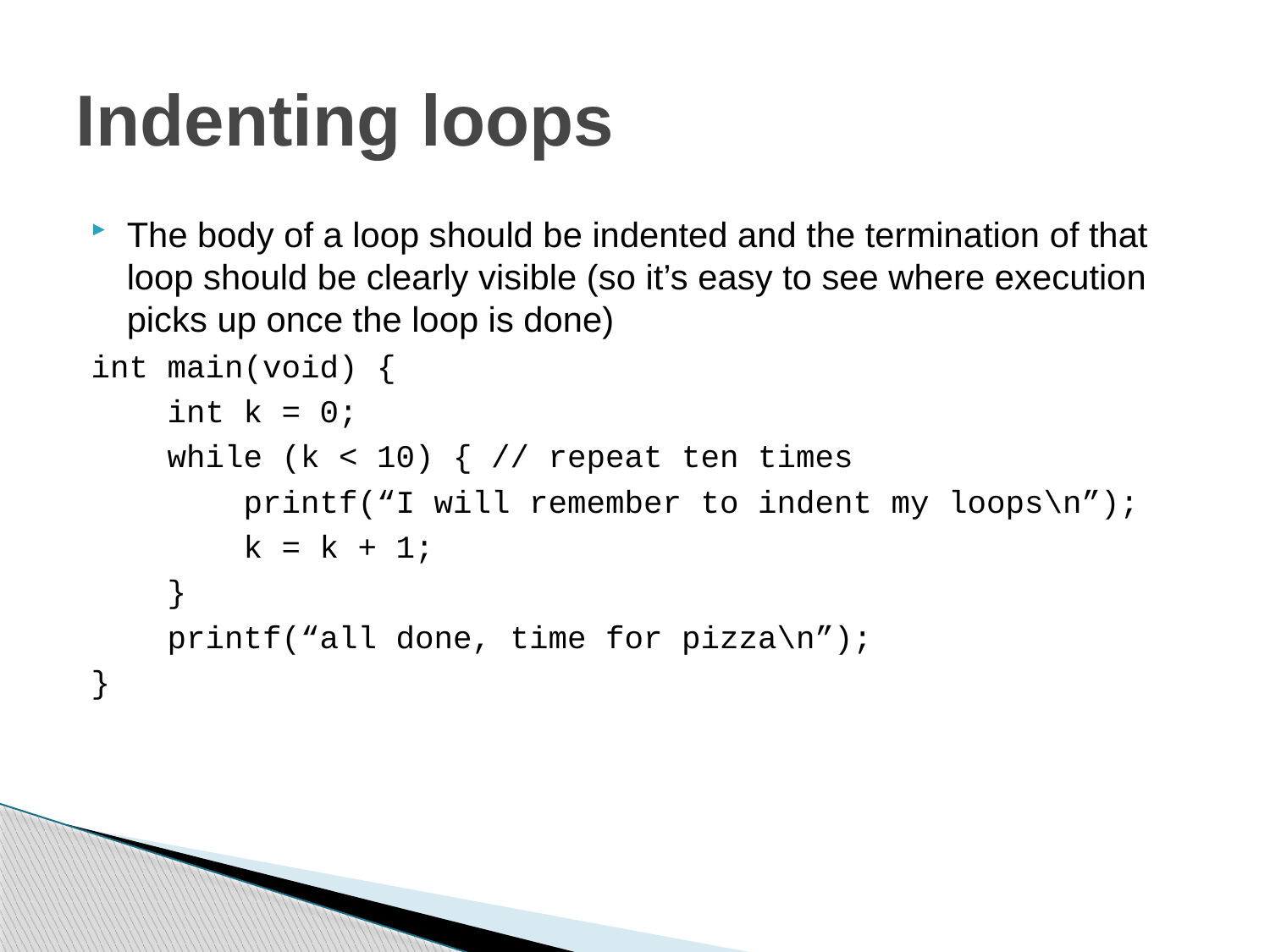

# Indenting loops
The body of a loop should be indented and the termination of that loop should be clearly visible (so it’s easy to see where execution picks up once the loop is done)
int main(void) {
    int k = 0;
    while (k < 10) { // repeat ten times
        printf(“I will remember to indent my loops\n”);
        k = k + 1;
    }
    printf(“all done, time for pizza\n”);
}